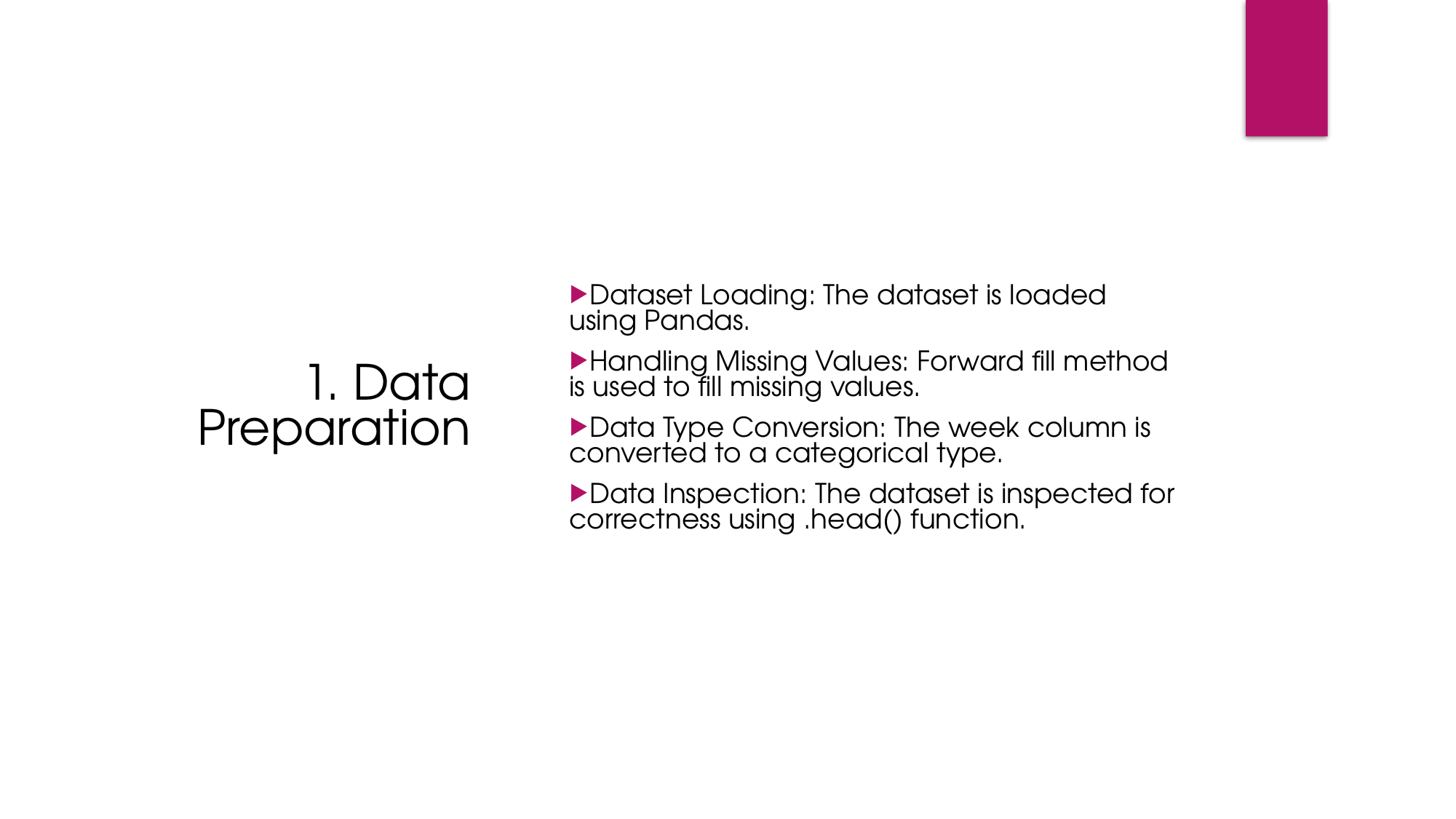

Dataset Loading: The dataset is loaded using Pandas.
Handling Missing Values: Forward fill method is used to fill missing values.
Data Type Conversion: The week column is converted to a categorical type.
Data Inspection: The dataset is inspected for correctness using .head() function.
1. Data Preparation